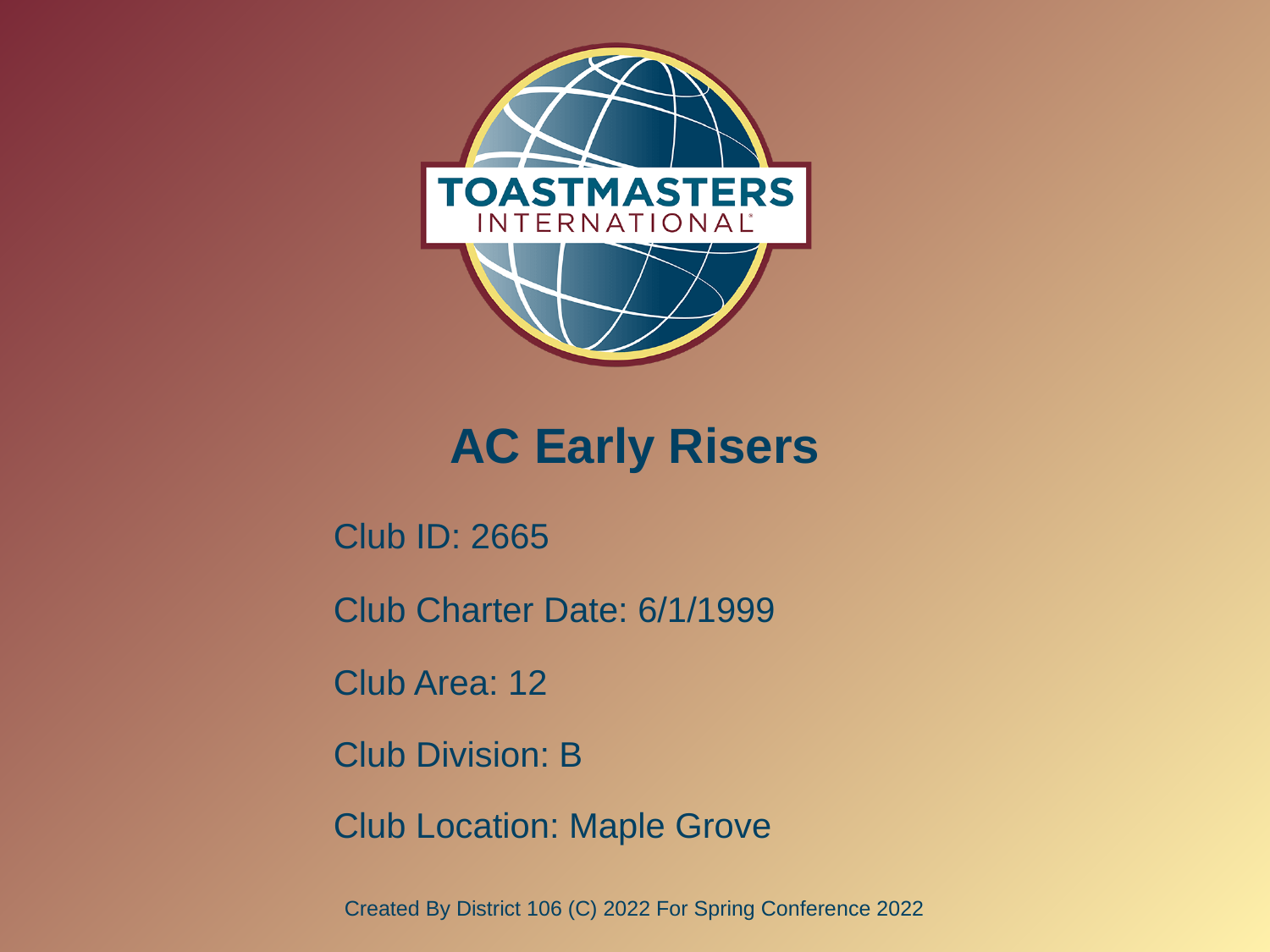

# AC Early Risers
Club ID: 2665
Club Charter Date: 6/1/1999
Club Area: 12
Club Division: B
Club Location: Maple Grove
Created By District 106 (C) 2022 For Spring Conference 2022